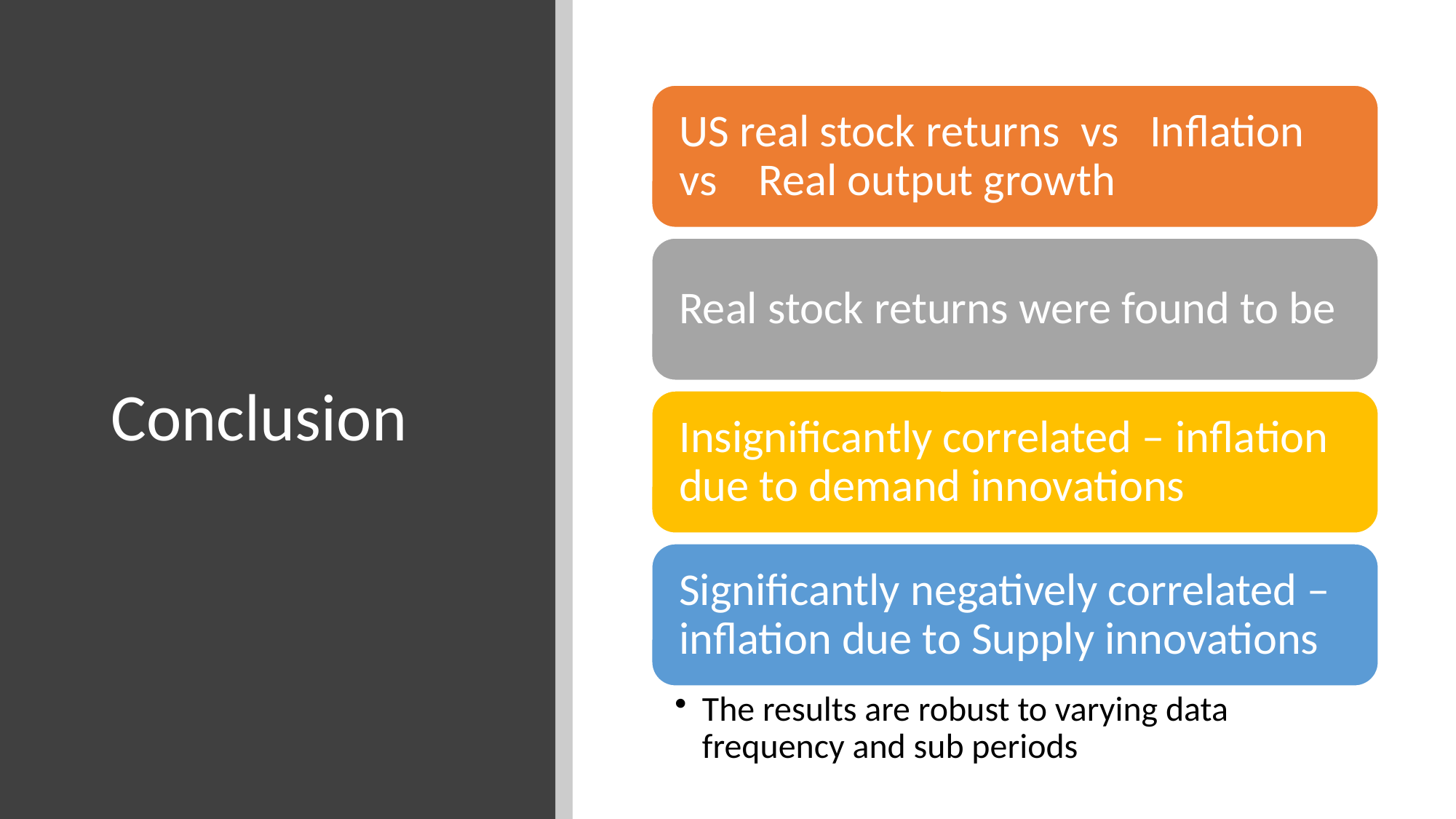

US real stock returns  vs   Inflation   vs    Real output growth
Real stock returns were found to be
Insignificantly correlated – inflation due to demand innovations
Significantly negatively correlated – inflation due to Supply innovations
The results are robust to varying data frequency and sub periods
# Conclusion